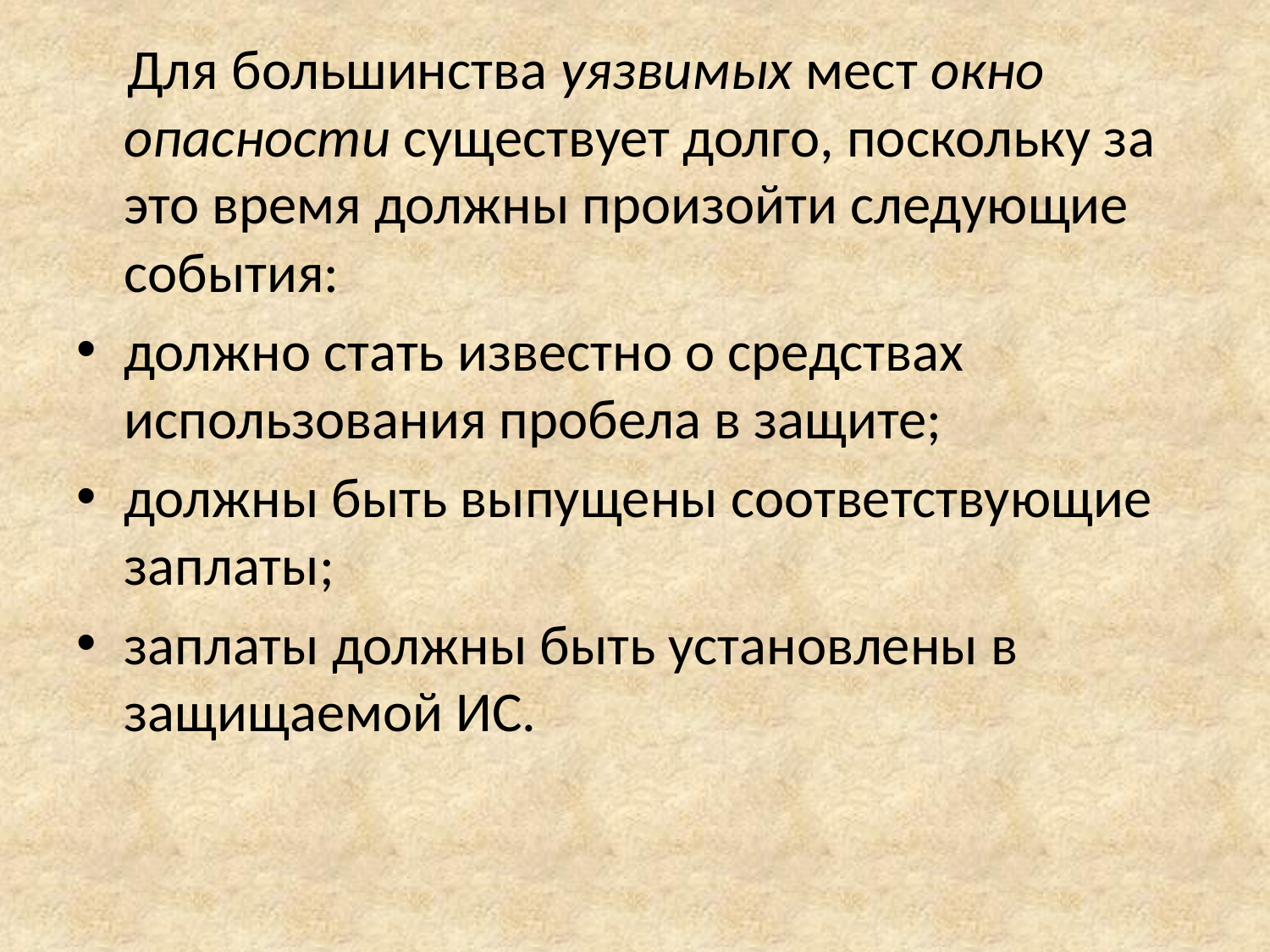

Для большинства уязвимых мест окно опасности существует долго, поскольку за это время должны произойти следующие события:
должно стать известно о средствах использования пробела в защите;
должны быть выпущены соответствующие заплаты;
заплаты должны быть установлены в защищаемой ИС.